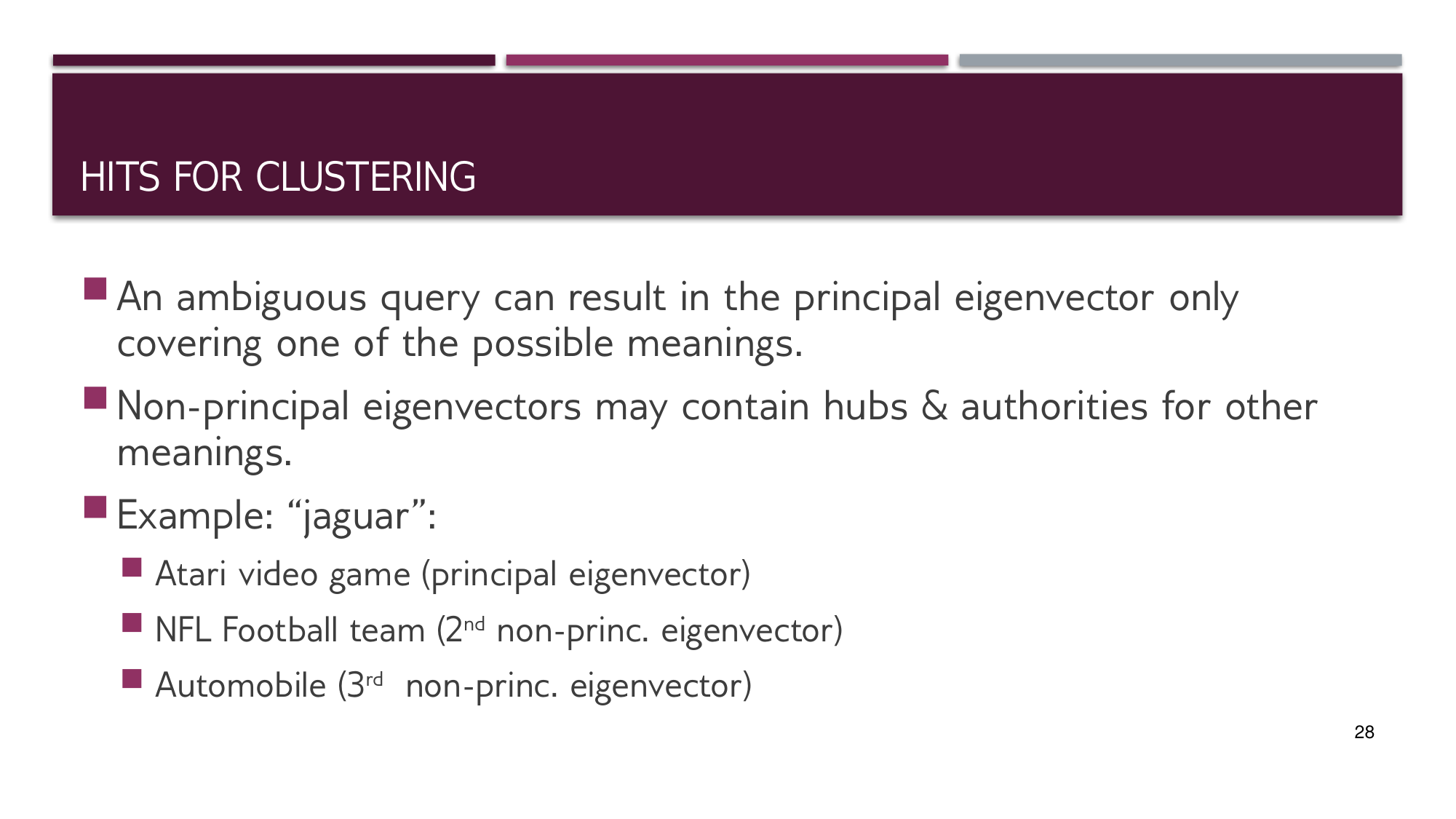

# HITS for Clustering
An ambiguous query can result in the principal eigenvector only covering one of the possible meanings.
Non-principal eigenvectors may contain hubs & authorities for other meanings.
Example: “jaguar”:
Atari video game (principal eigenvector)
NFL Football team (2nd non-princ. eigenvector)
Automobile (3rd  non-princ. eigenvector)
28